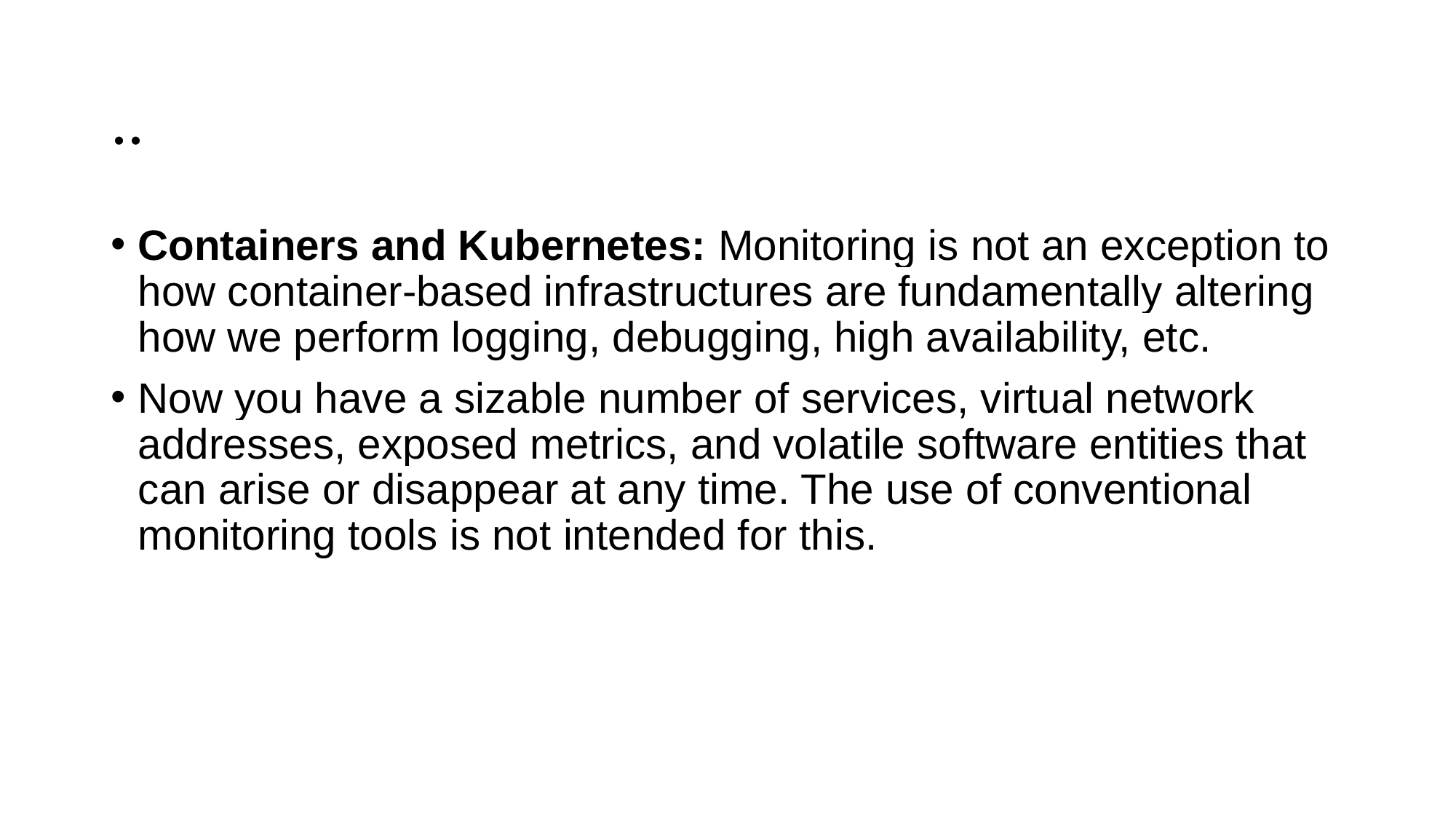

# ..
Containers and Kubernetes: Monitoring is not an exception to how container-based infrastructures are fundamentally altering how we perform logging, debugging, high availability, etc.
Now you have a sizable number of services, virtual network addresses, exposed metrics, and volatile software entities that can arise or disappear at any time. The use of conventional monitoring tools is not intended for this.